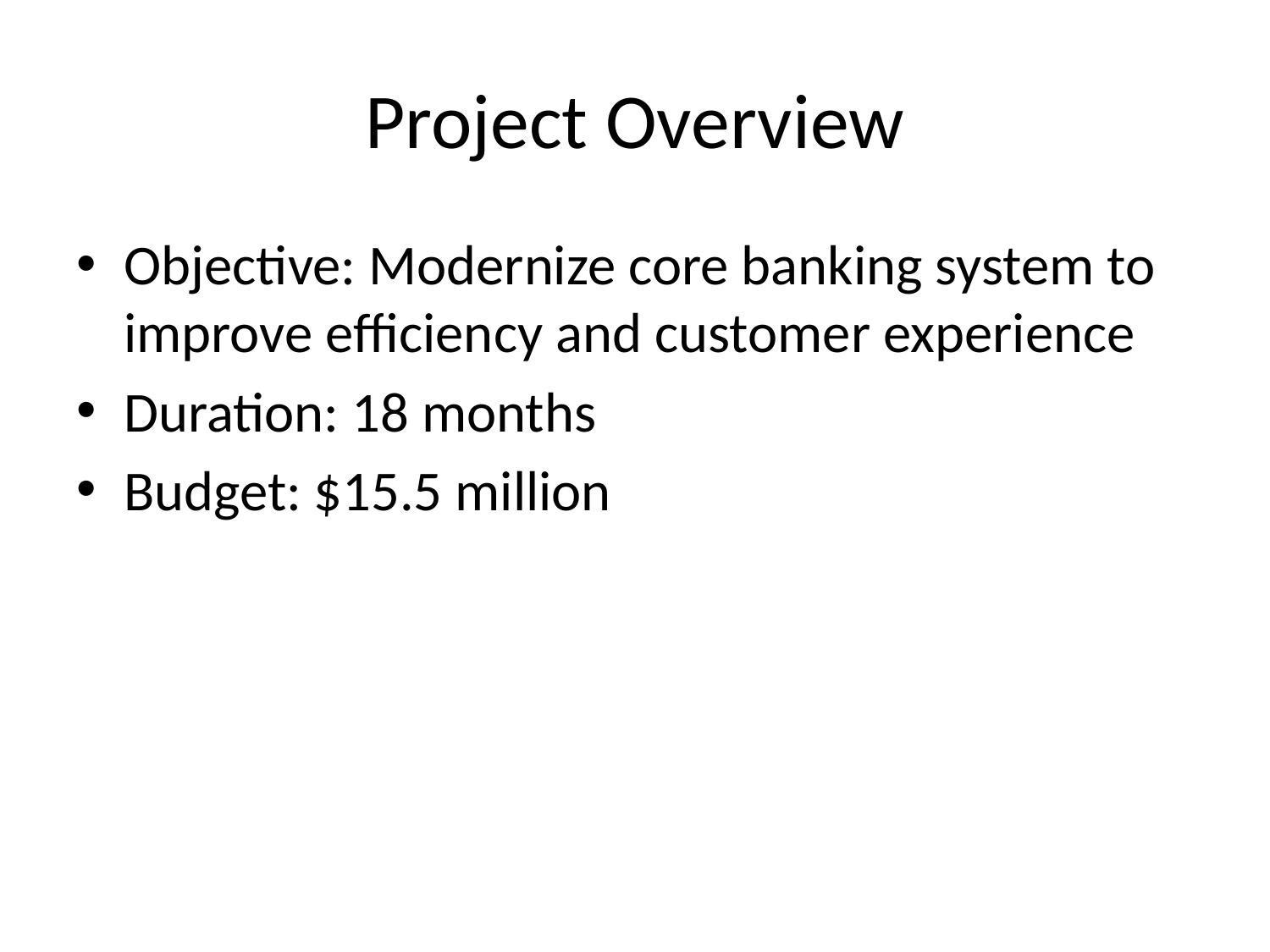

# Project Overview
Objective: Modernize core banking system to improve efficiency and customer experience
Duration: 18 months
Budget: $15.5 million